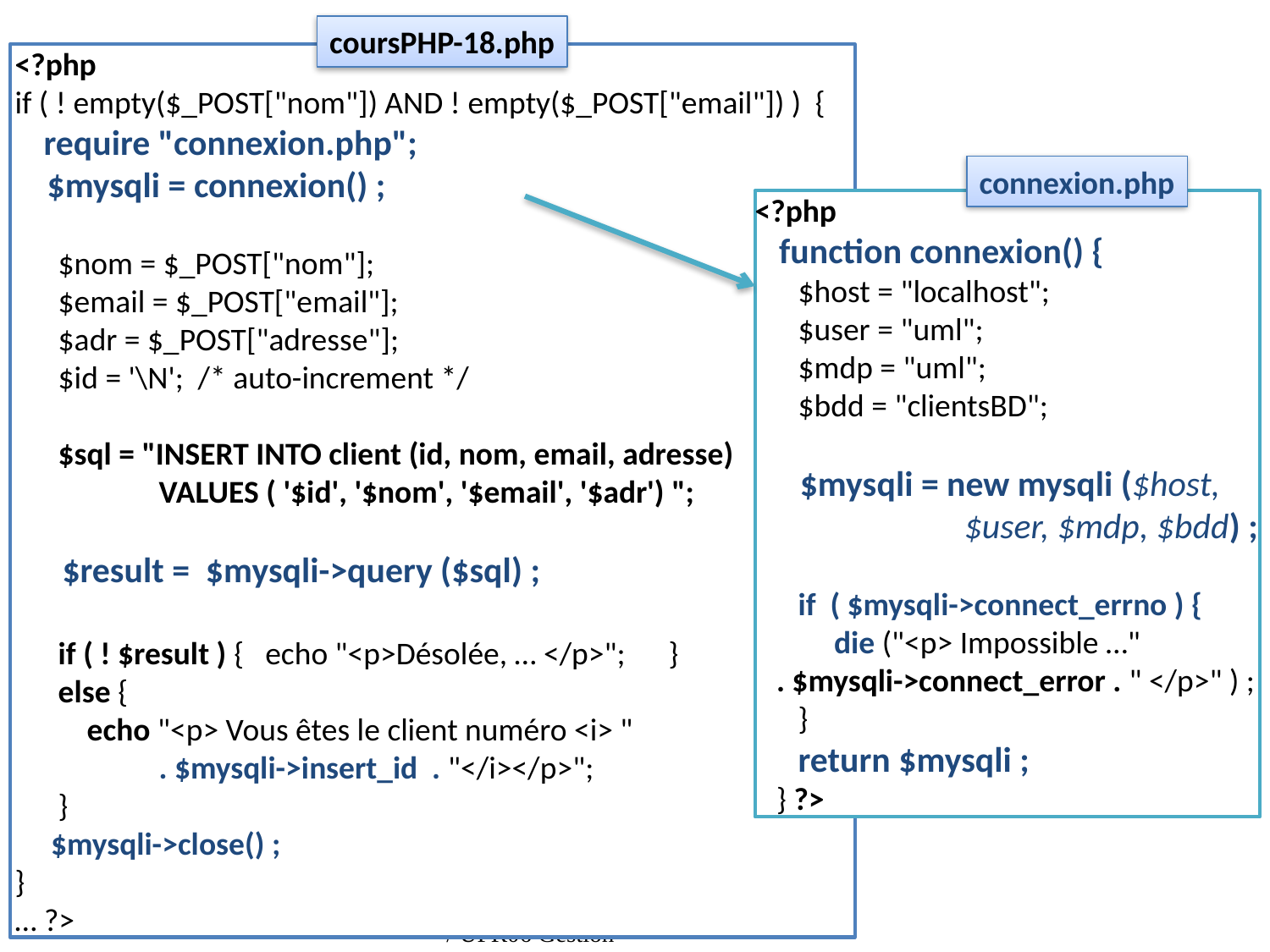

coursPHP-18.php
# PHP
<?php
if ( ! empty($_POST["nom"]) AND ! empty($_POST["email"]) )  {
    require "connexion.php";
    $mysqli = connexion() ;

      $nom = $_POST["nom"];
      $email = $_POST["email"];
      $adr = $_POST["adresse"];
      $id = '\N';  /* auto-increment */

      $sql = "INSERT INTO client (id, nom, email, adresse)
                    VALUES ( '$id', '$nom', '$email', '$adr') ";

      $result =  $mysqli->query ($sql) ;

      if ( ! $result ) {   echo "<p>Désolée, … </p>";      }
      else {
          echo "<p> Vous êtes le client numéro <i> "
                    . $mysqli->insert_id  . "</i></p>";
      }
     $mysqli->close() ;
}
… ?>
connexion.php
<?php
   function connexion() {
      $host = "localhost";
      $user = "uml";
      $mdp = "uml";
      $bdd = "clientsBD";

      $mysqli = new mysqli ($host,
                          $user, $mdp, $bdd) ;

      if  ( $mysqli->connect_errno ) {
           die ("<p> Impossible …"
   . $mysqli->connect_error . " </p>" ) ;
      }
      return $mysqli ;
   } ?>
Manuele Kirsch Pinheiro - UP1 / CRI / UFR06 Gestion